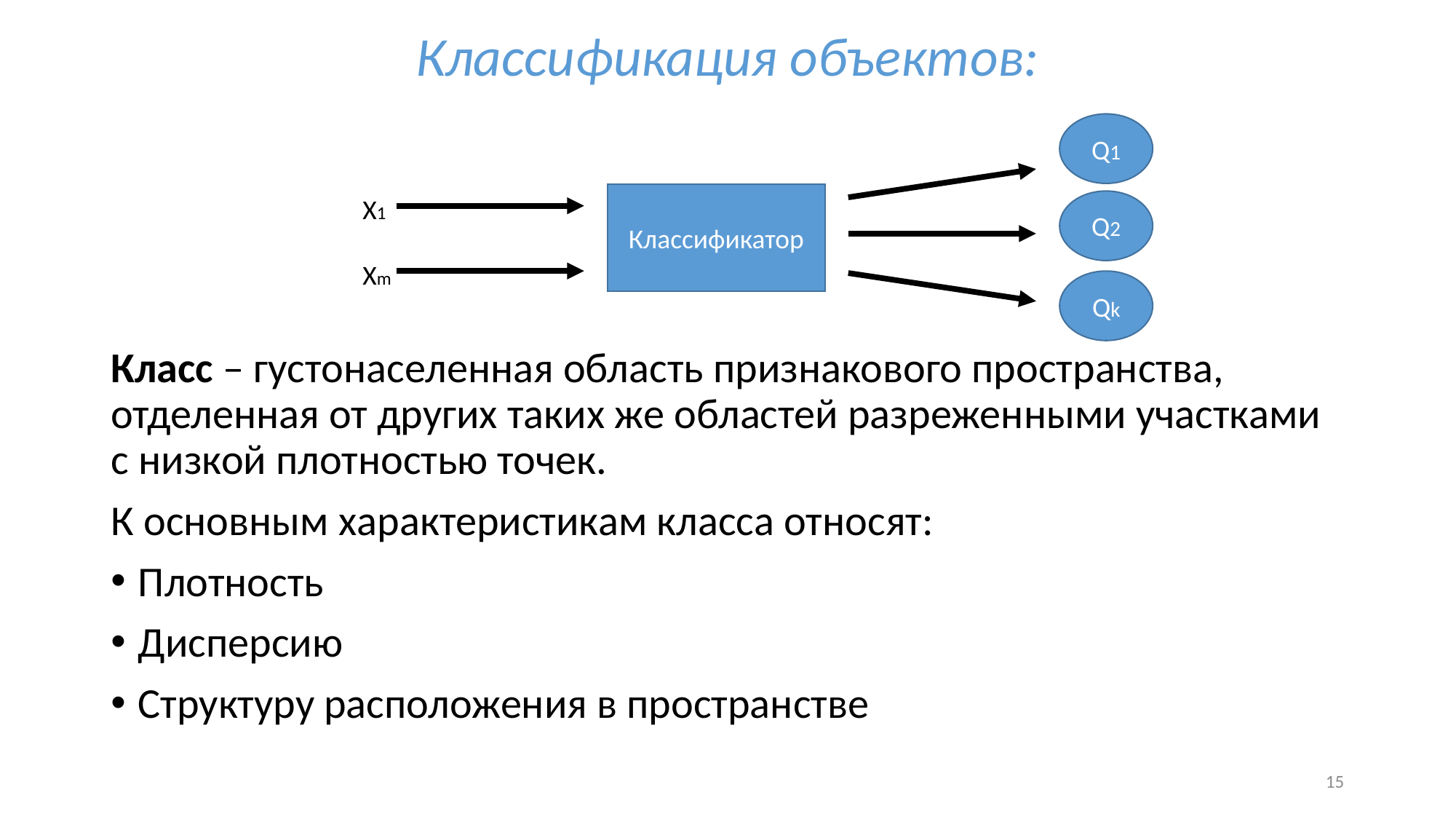

# Классификация объектов:
Q1
Классификатор
Х1

Хm
Q2
Qk
Класс – густонаселенная область признакового пространства, отделенная от других таких же областей разреженными участками с низкой плотностью точек.
К основным характеристикам класса относят:
Плотность
Дисперсию
Структуру расположения в пространстве
15